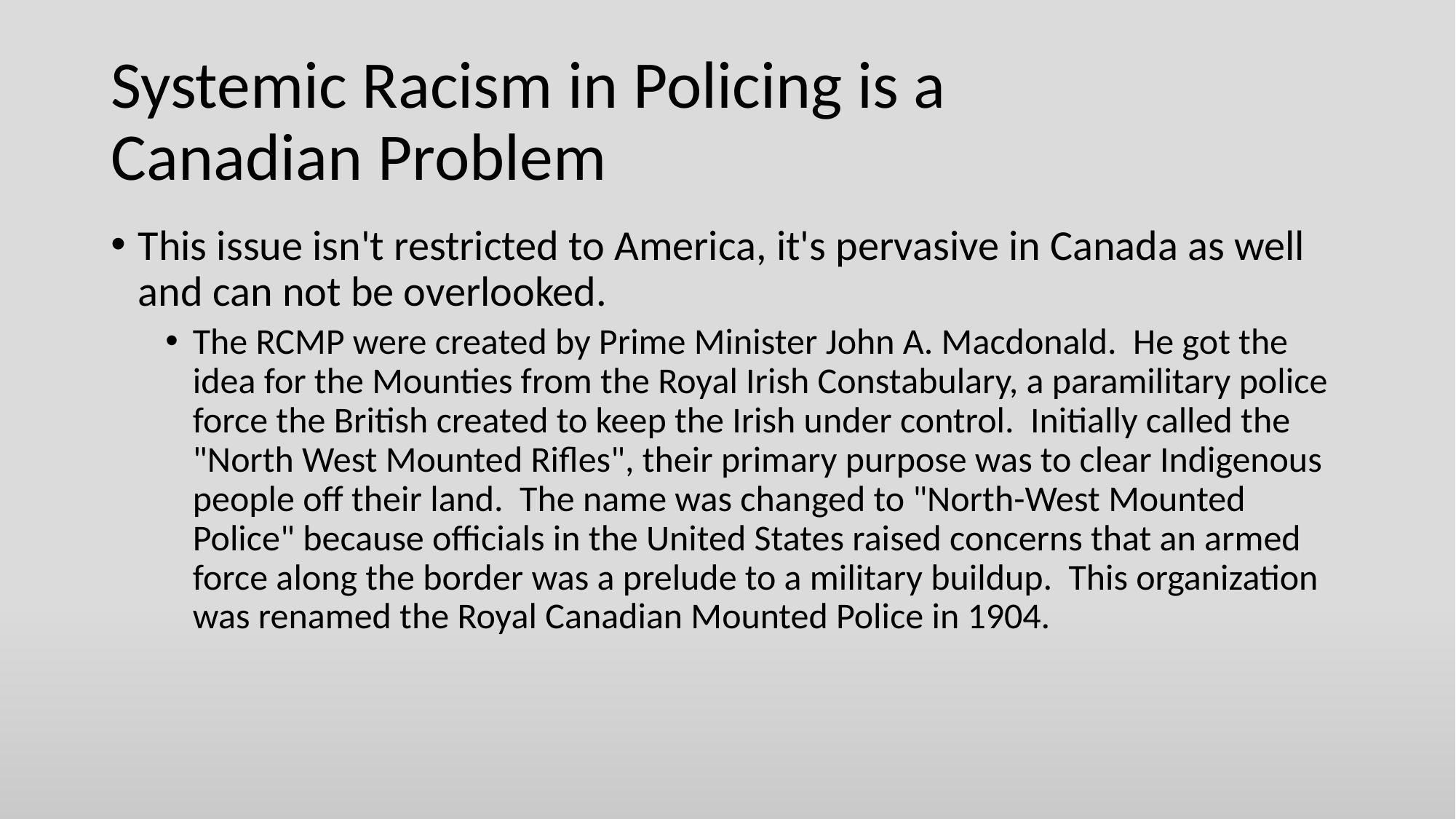

# Systemic Racism in Policing is a Canadian Problem
This issue isn't restricted to America, it's pervasive in Canada as well and can not be overlooked.
The RCMP were created by Prime Minister John A. Macdonald.  He got the idea for the Mounties from the Royal Irish Constabulary, a paramilitary police force the British created to keep the Irish under control.  Initially called the "North West Mounted Rifles", their primary purpose was to clear Indigenous people off their land.  The name was changed to "North-West Mounted Police" because officials in the United States raised concerns that an armed force along the border was a prelude to a military buildup.  This organization was renamed the Royal Canadian Mounted Police in 1904.